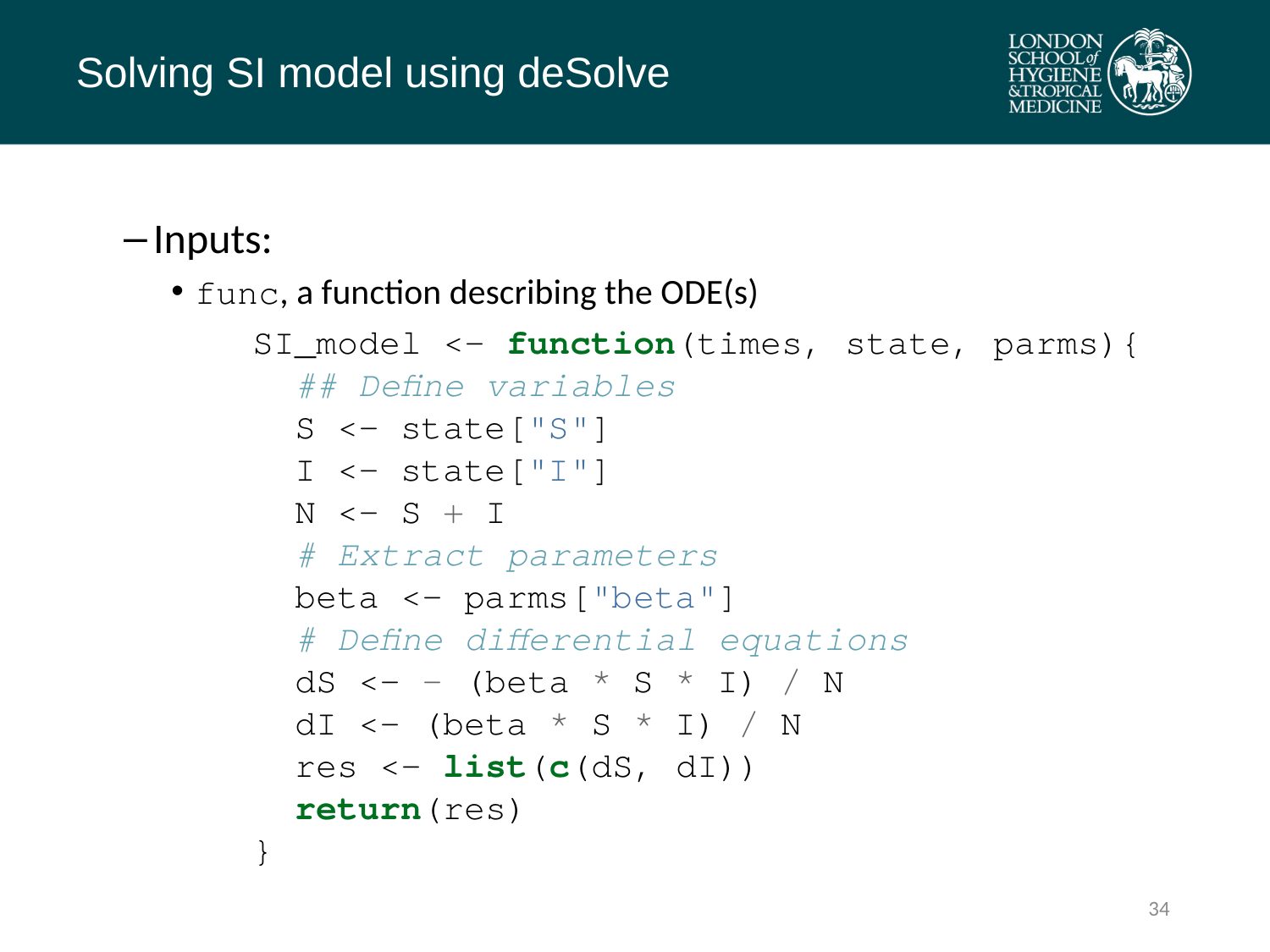

# Solving SI model using deSolve
Inputs:
func, a function describing the ODE(s)
SI_model <- function(times, state, parms){
  ## Define variables
  S <- state["S"]
  I <- state["I"]
  N <- S + I
  # Extract parameters
  beta <- parms["beta"]
  # Define differential equations
  dS <- - (beta * S * I) / N
  dI <- (beta * S * I) / N
  res <- list(c(dS, dI))
  return(res)
}
34